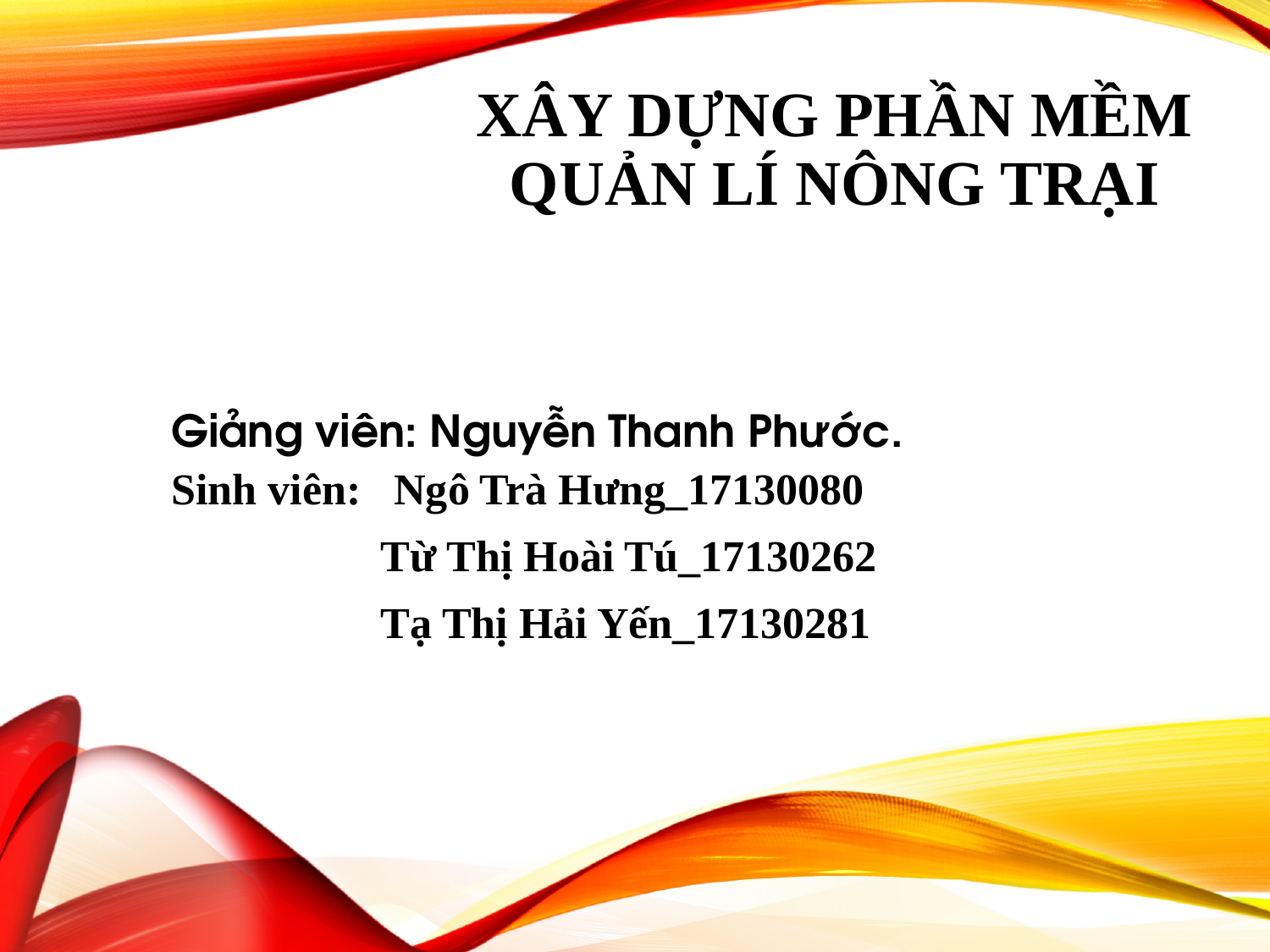

# Xây dựng phần mềm quản lí nông trại
Giảng viên: Nguyễn Thanh Phước.
Sinh viên:   Ngô Trà Hưng_17130080
                   Từ Thị Hoài Tú_17130262
                   Tạ Thị Hải Yến_17130281